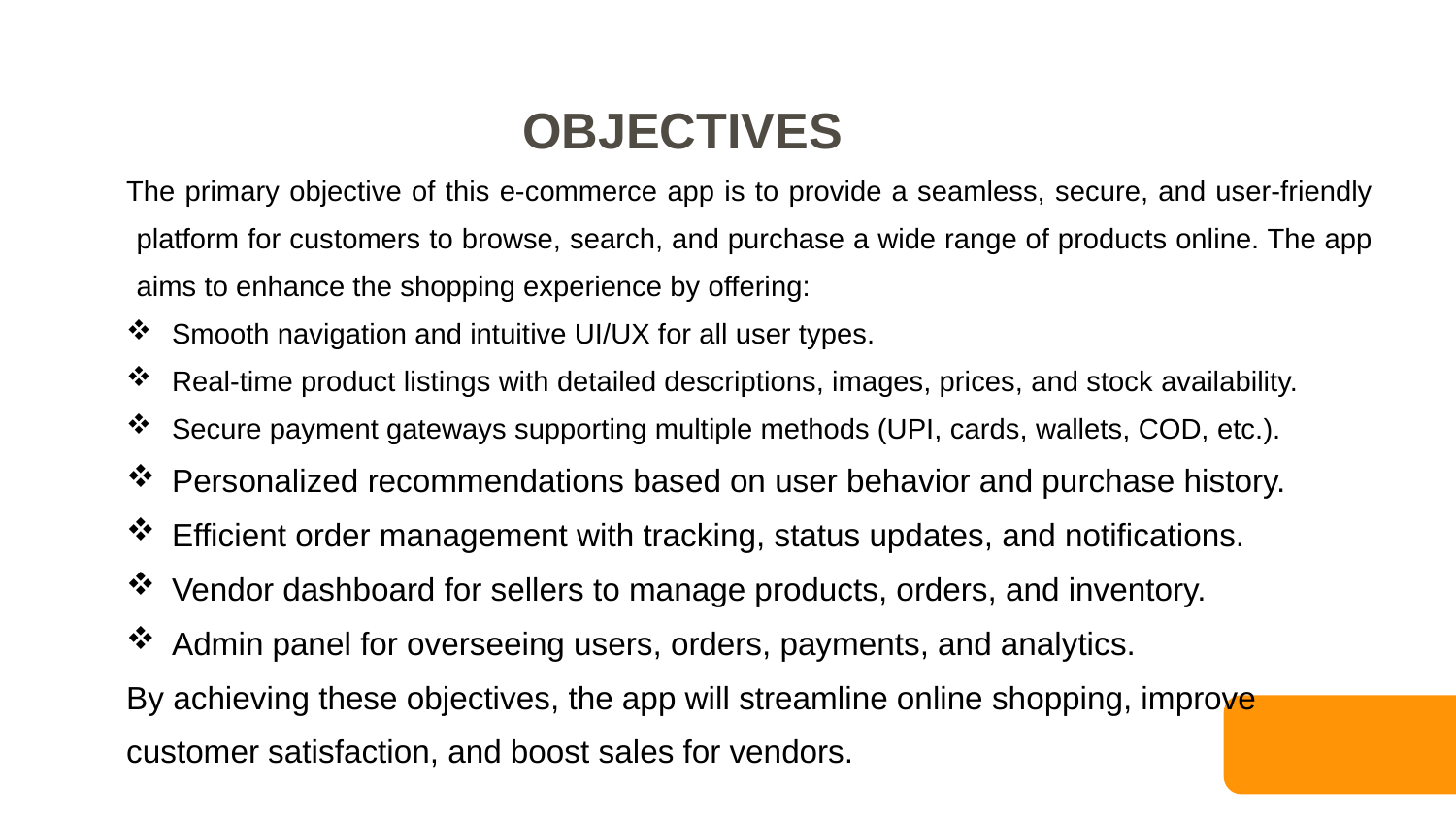

OBJECTIVES
The primary objective of this e-commerce app is to provide a seamless, secure, and user-friendly platform for customers to browse, search, and purchase a wide range of products online. The app aims to enhance the shopping experience by offering:
Smooth navigation and intuitive UI/UX for all user types.
Real-time product listings with detailed descriptions, images, prices, and stock availability.
Secure payment gateways supporting multiple methods (UPI, cards, wallets, COD, etc.).
Personalized recommendations based on user behavior and purchase history.
Efficient order management with tracking, status updates, and notifications.
Vendor dashboard for sellers to manage products, orders, and inventory.
Admin panel for overseeing users, orders, payments, and analytics.
By achieving these objectives, the app will streamline online shopping, improve customer satisfaction, and boost sales for vendors.